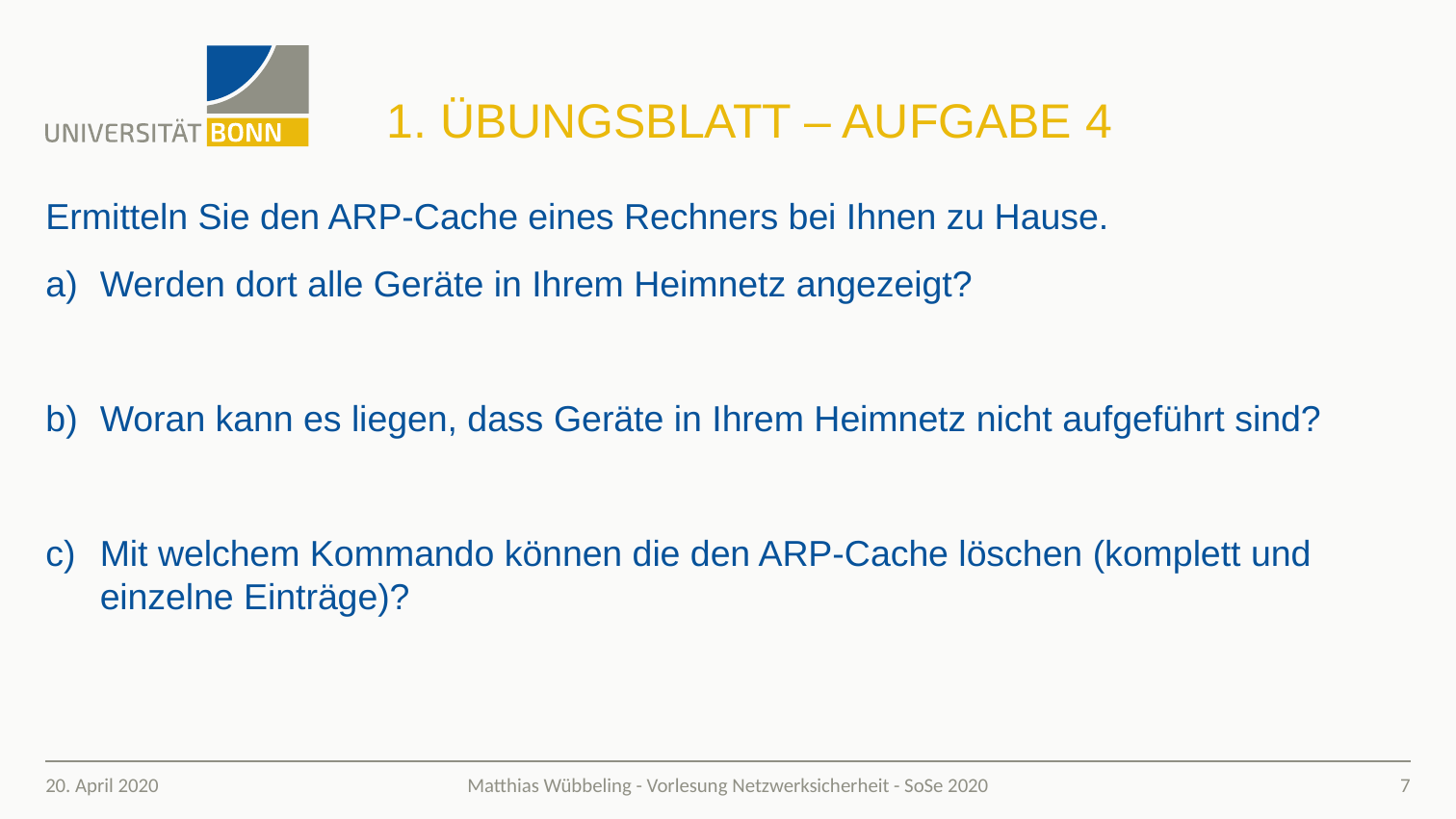

# 1. Übungsblatt – Aufgabe 4
Ermitteln Sie den ARP-Cache eines Rechners bei Ihnen zu Hause.
Werden dort alle Geräte in Ihrem Heimnetz angezeigt?

Woran kann es liegen, dass Geräte in Ihrem Heimnetz nicht aufgeführt sind?

Mit welchem Kommando können die den ARP-Cache löschen (komplett und einzelne Einträge)?
20. April 2020
7
Matthias Wübbeling - Vorlesung Netzwerksicherheit - SoSe 2020